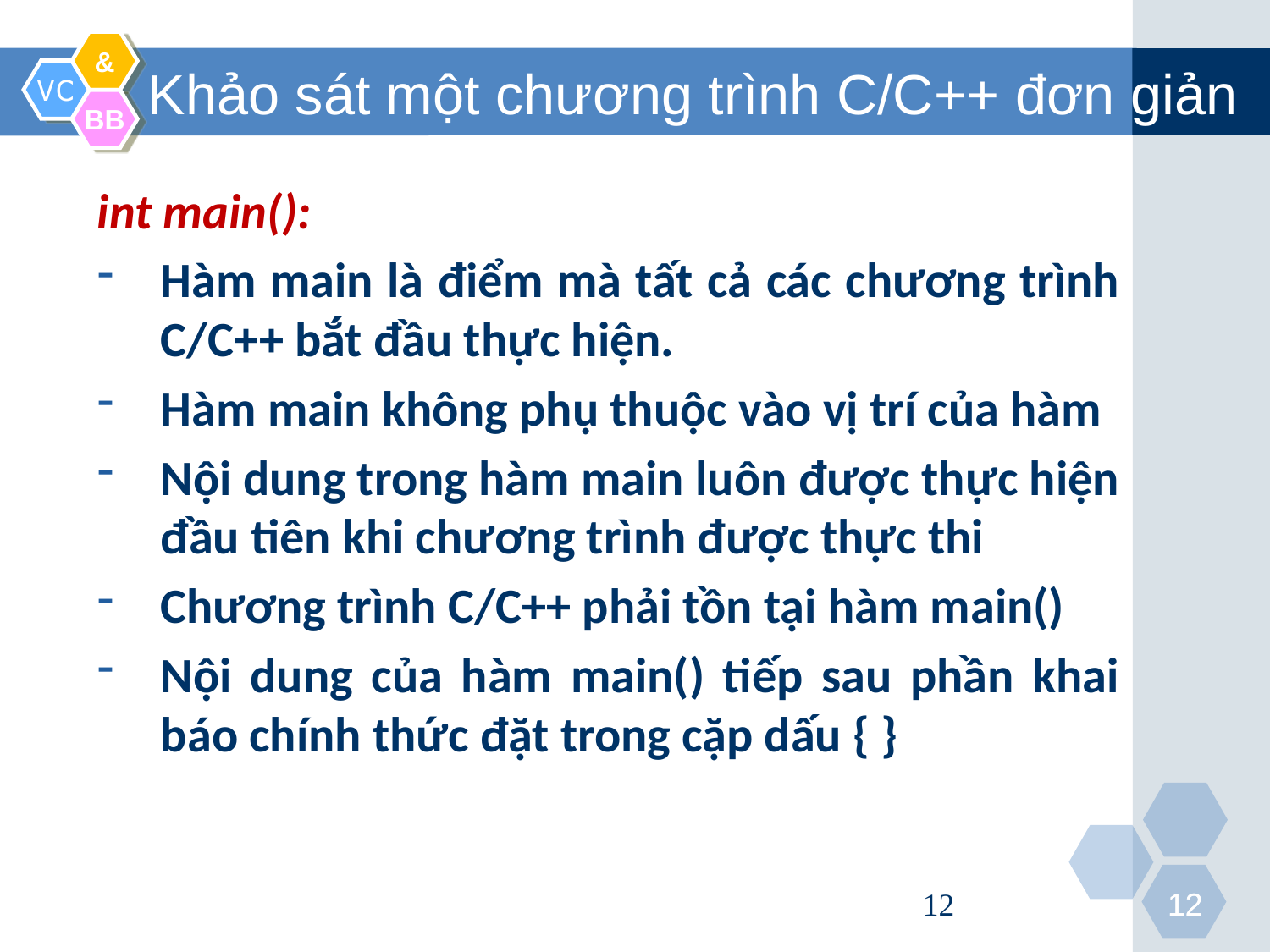

# Khảo sát một chương trình C/C++ đơn giản
int main():
Hàm main là điểm mà tất cả các chương trình C/C++ bắt đầu thực hiện.
Hàm main không phụ thuộc vào vị trí của hàm
Nội dung trong hàm main luôn được thực hiện đầu tiên khi chương trình được thực thi
Chương trình C/C++ phải tồn tại hàm main()
Nội dung của hàm main() tiếp sau phần khai báo chính thức đặt trong cặp dấu { }
12